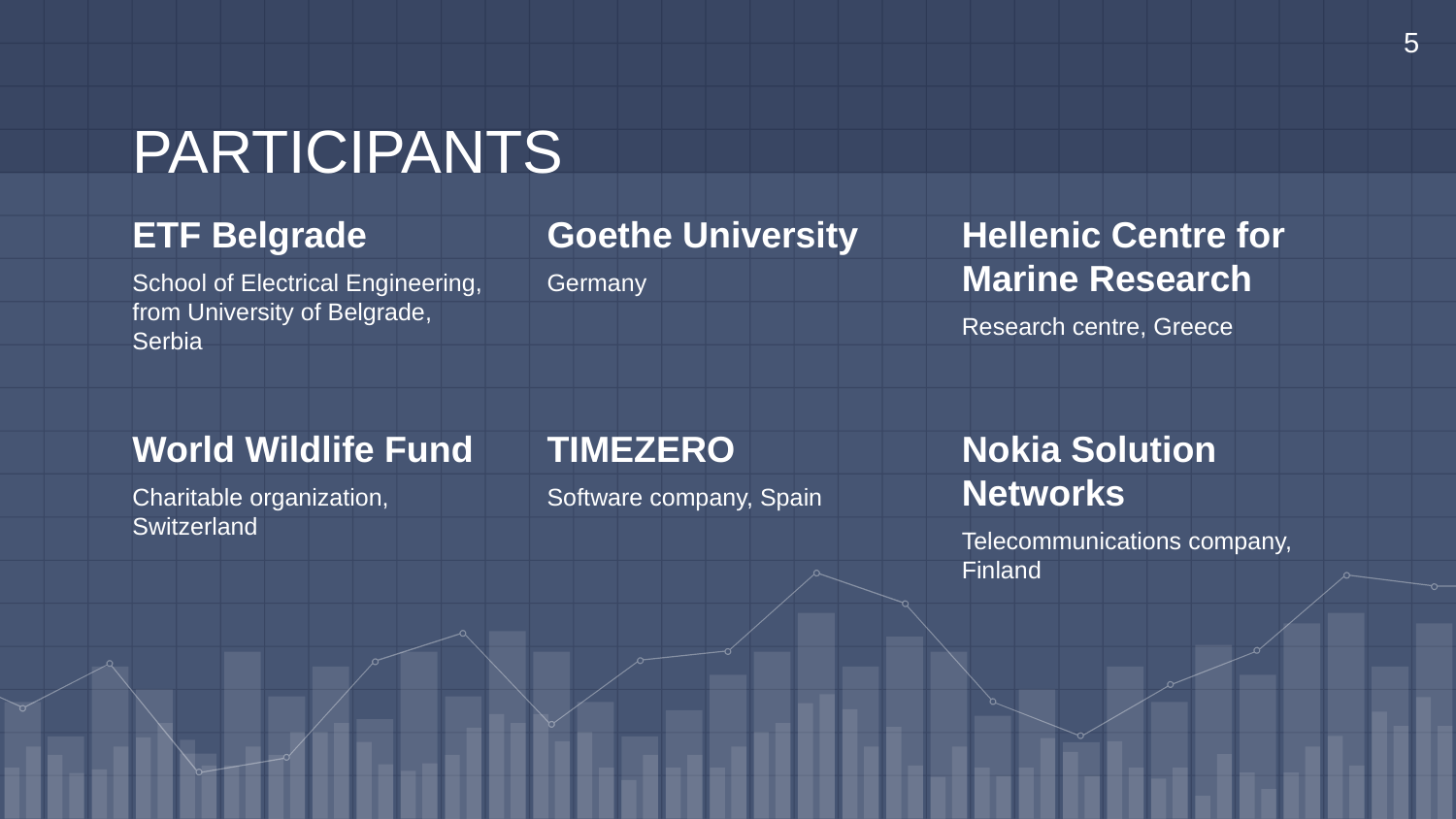

5
# PARTICIPANTS
ETF Belgrade
School of Electrical Engineering, from University of Belgrade, Serbia
Goethe University
Germany
Hellenic Centre for Marine Research
Research centre, Greece
World Wildlife Fund
Charitable organization, Switzerland
TIMEZERO
Software company, Spain
Nokia Solution Networks
Telecommunications company, Finland